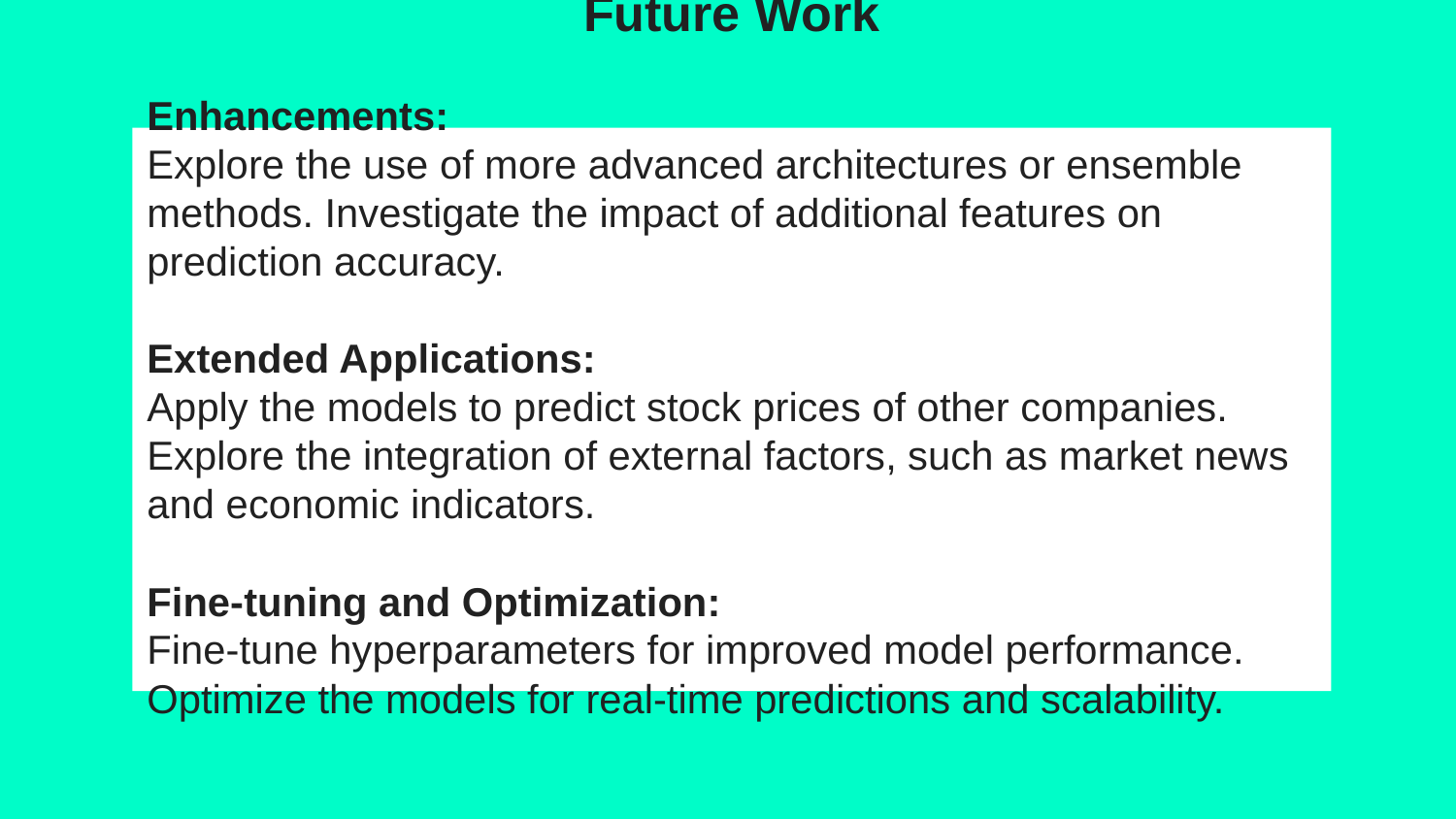

# Future Work

Enhancements:
Explore the use of more advanced architectures or ensemble methods. Investigate the impact of additional features on prediction accuracy.

Extended Applications:
Apply the models to predict stock prices of other companies. Explore the integration of external factors, such as market news and economic indicators.

Fine-tuning and Optimization:
Fine-tune hyperparameters for improved model performance. Optimize the models for real-time predictions and scalability.